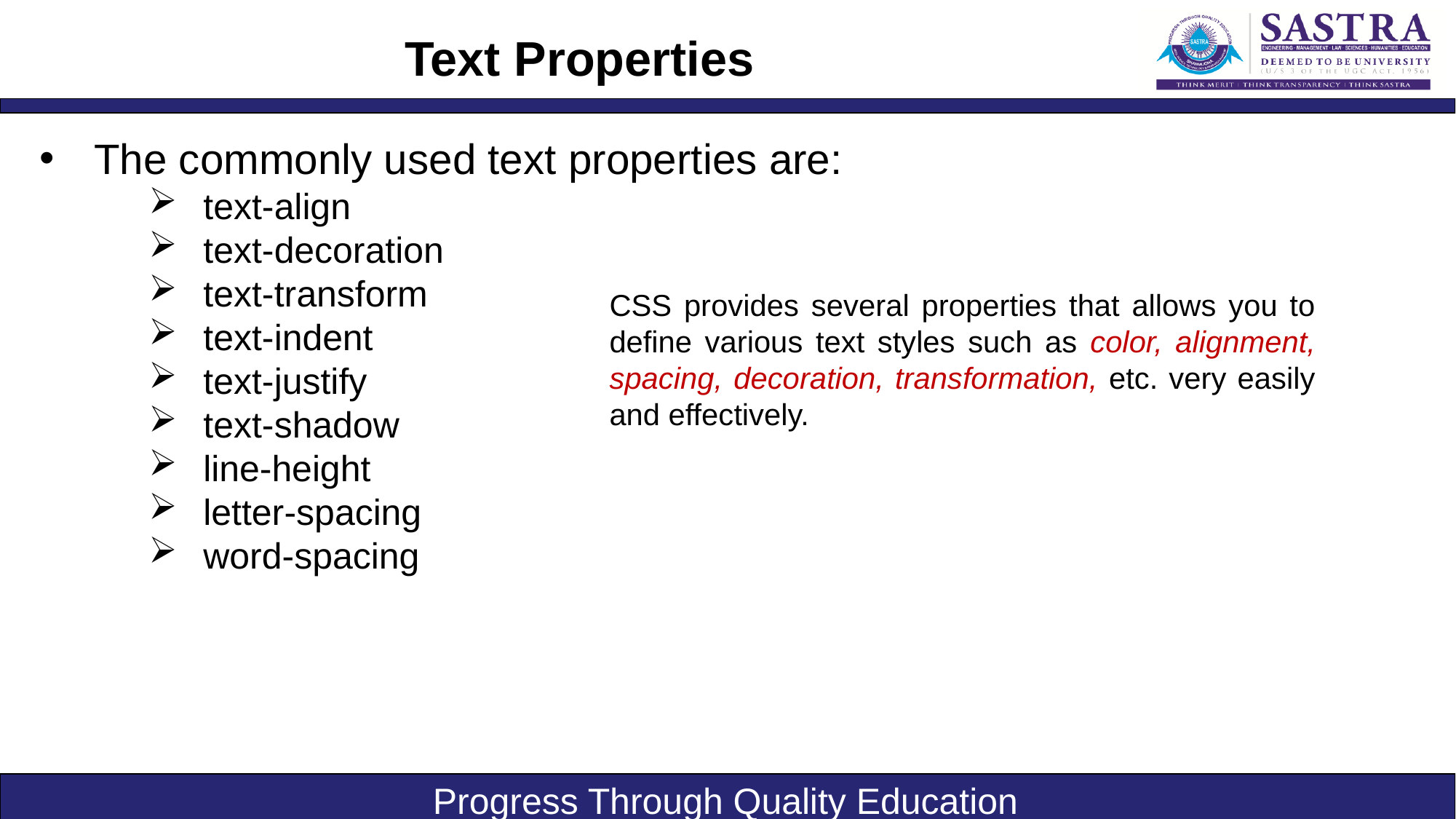

# Text Properties
The commonly used text properties are:
text-align
text-decoration
text-transform
text-indent
text-justify
text-shadow
line-height
letter-spacing
word-spacing

CSS provides several properties that allows you to define various text styles such as color, alignment, spacing, decoration, transformation, etc. very easily and effectively.